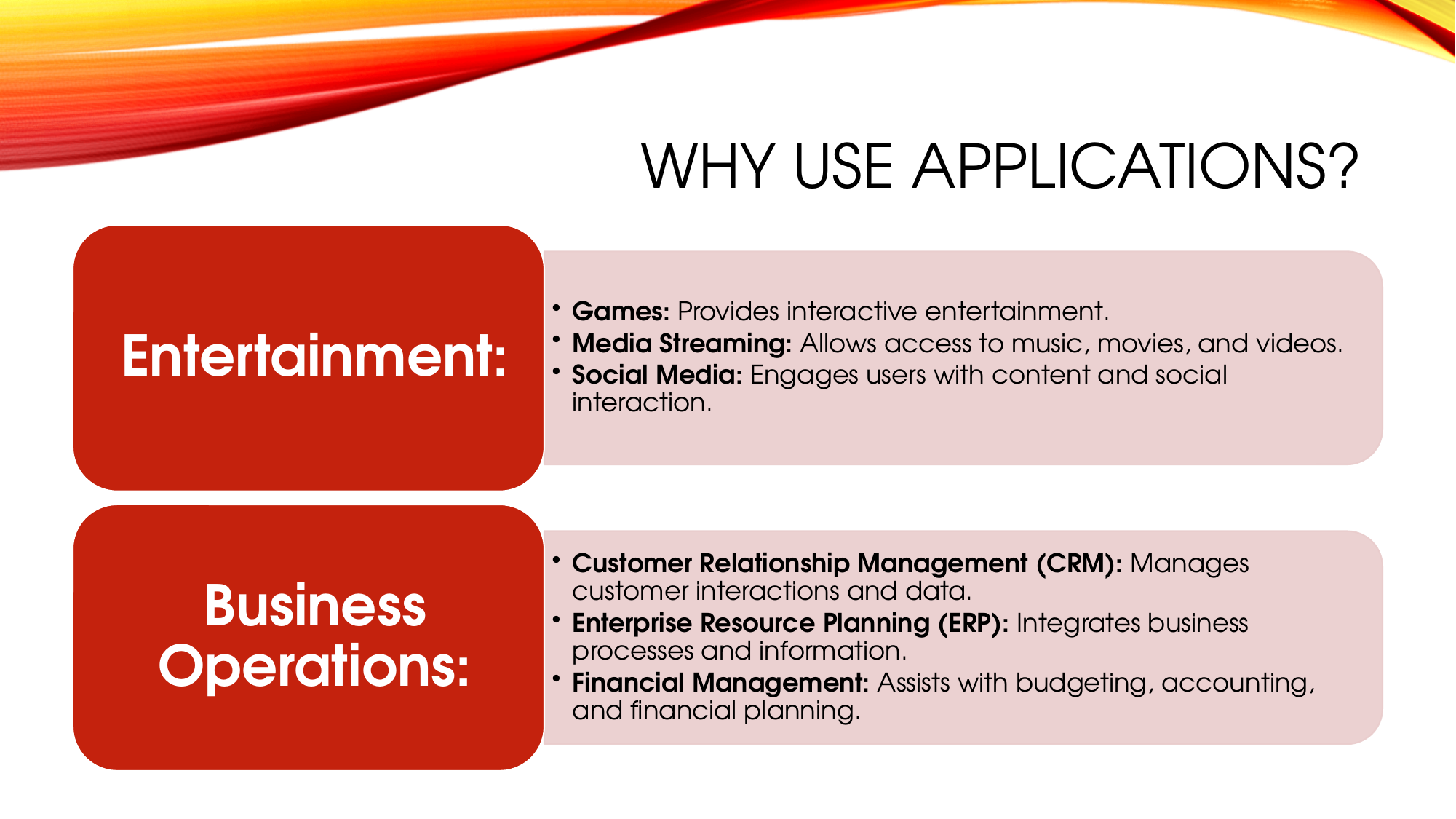

# Why Use Applications?
Games: Provides interactive entertainment.
Media Streaming: Allows access to music, movies, and videos.
Social Media: Engages users with content and social interaction.
Entertainment:
Customer Relationship Management (CRM): Manages customer interactions and data.
Enterprise Resource Planning (ERP): Integrates business processes and information.
Financial Management: Assists with budgeting, accounting, and financial planning.
Business Operations: